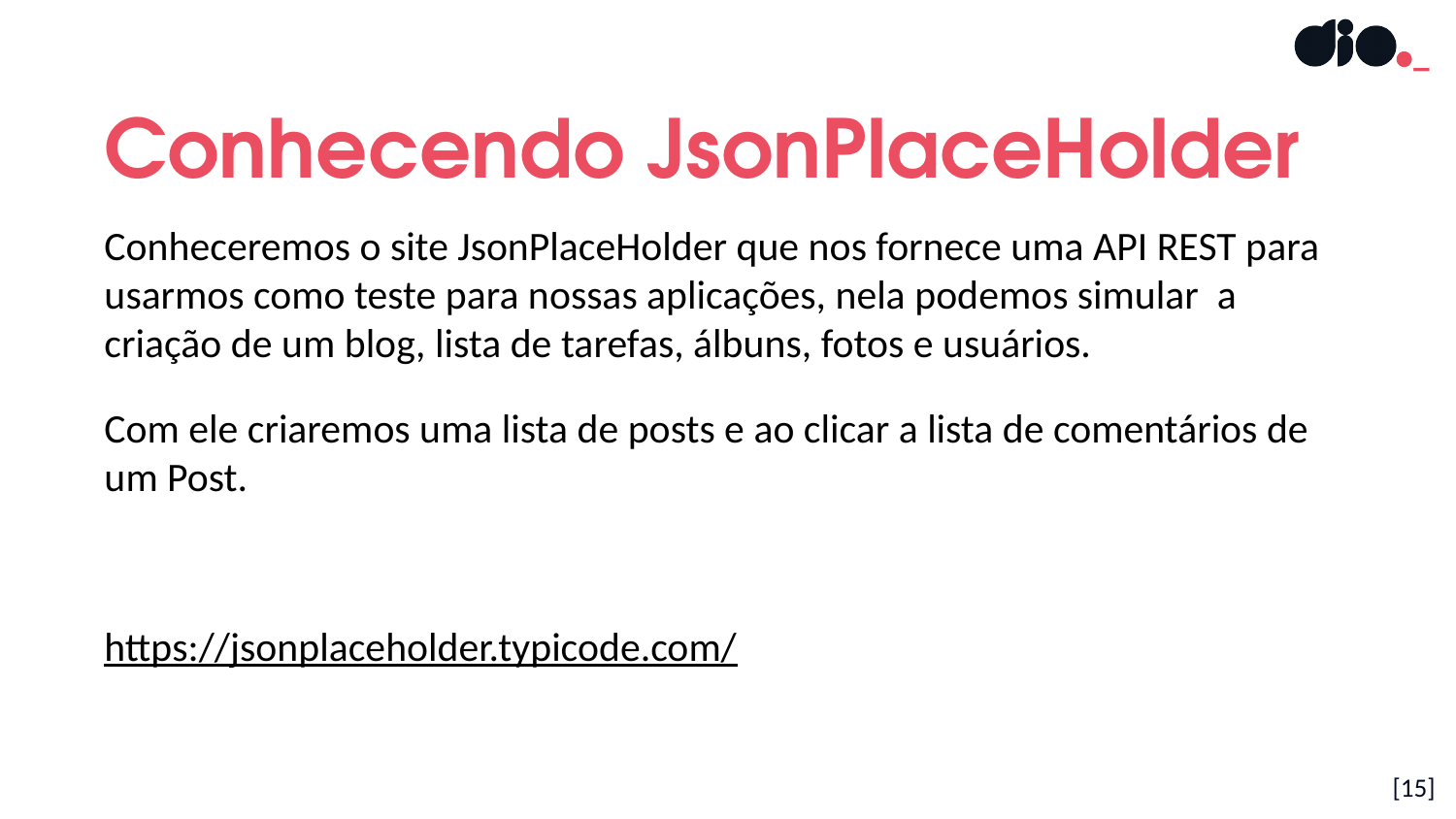

Conhecendo JsonPlaceHolder
Conheceremos o site JsonPlaceHolder que nos fornece uma API REST para usarmos como teste para nossas aplicações, nela podemos simular  a  criação de um blog, lista de tarefas, álbuns, fotos e usuários.
Com ele criaremos uma lista de posts e ao clicar a lista de comentários de um Post.

https://jsonplaceholder.typicode.com/
[15]